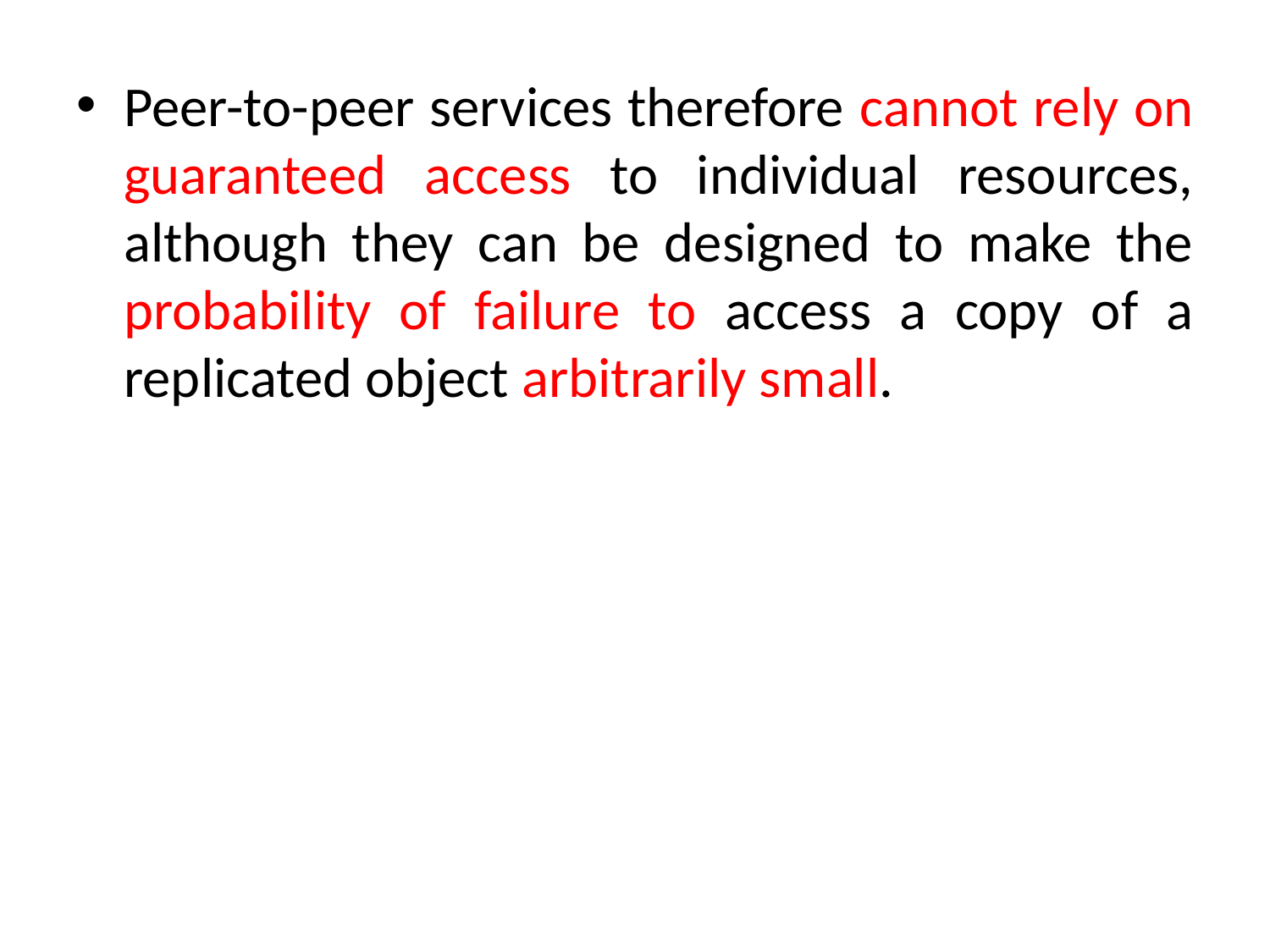

Peer-to-peer services therefore cannot rely on guaranteed access to individual resources, although they can be designed to make the probability of failure to access a copy of a replicated object arbitrarily small.